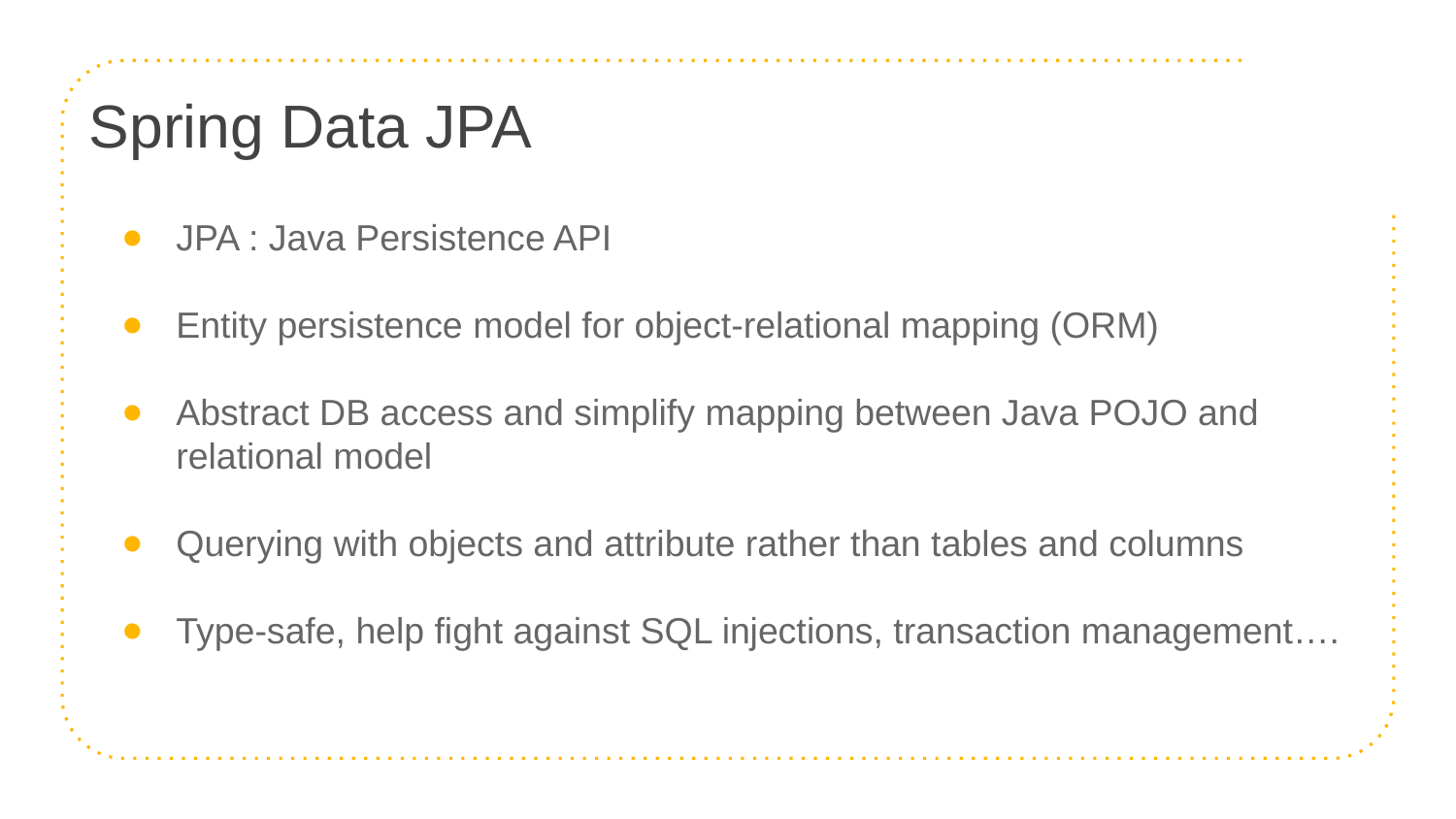

# Spring Data JPA
JPA : Java Persistence API
Entity persistence model for object-relational mapping (ORM)
Abstract DB access and simplify mapping between Java POJO and relational model
Querying with objects and attribute rather than tables and columns
Type-safe, help fight against SQL injections, transaction management….